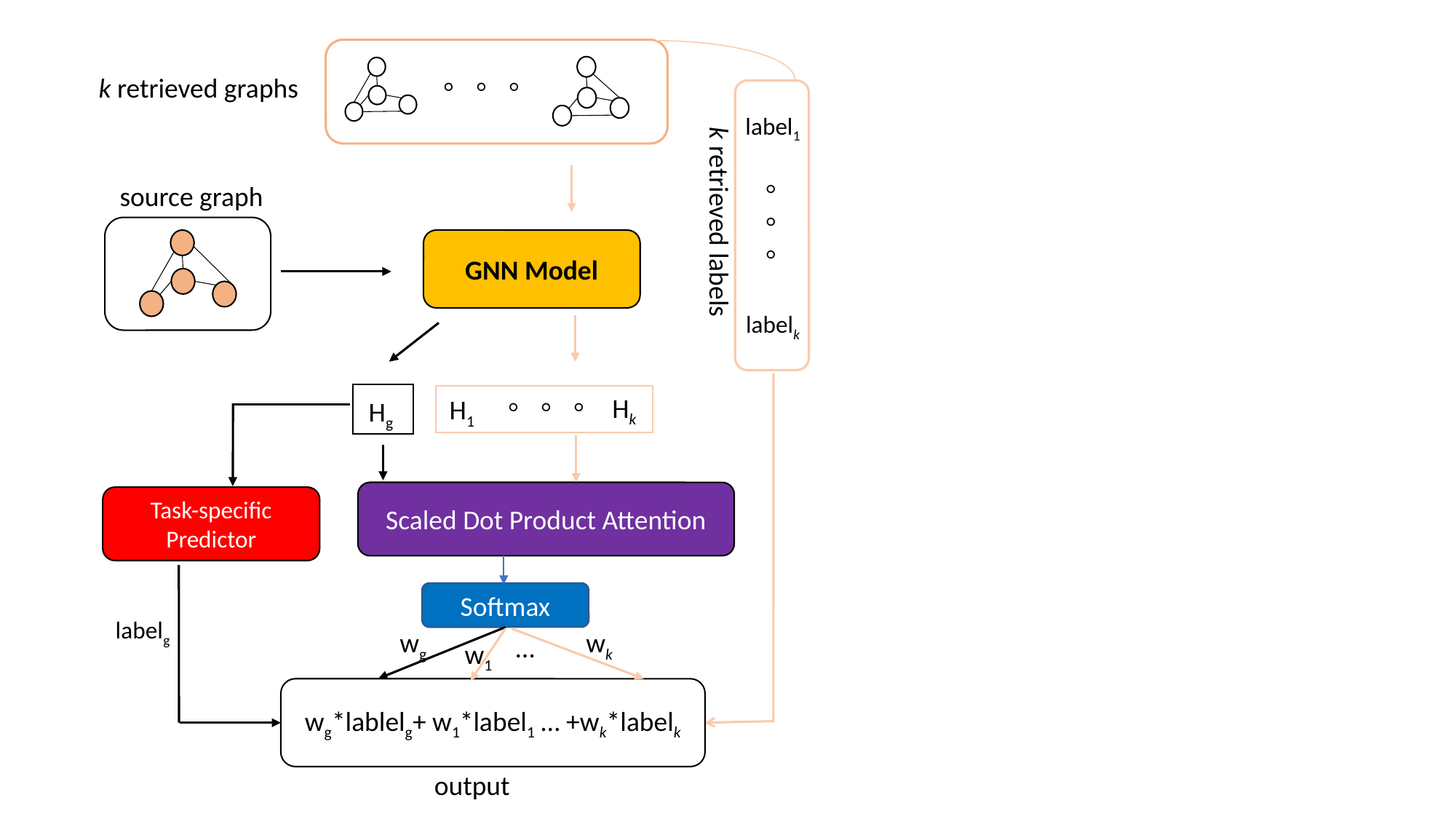

k retrieved graphs
L
label1
。
。
。
。
。
。
source graph
k retrieved labels

GNN Model

labelk

Hk
H1
Hg
。
。
。
Scaled Dot Product Attention
Task-specific Predictor
Softmax
labelg
wk
wg
…
w1
wg*lablelg+ w1*label1 … +wk*labelk
output